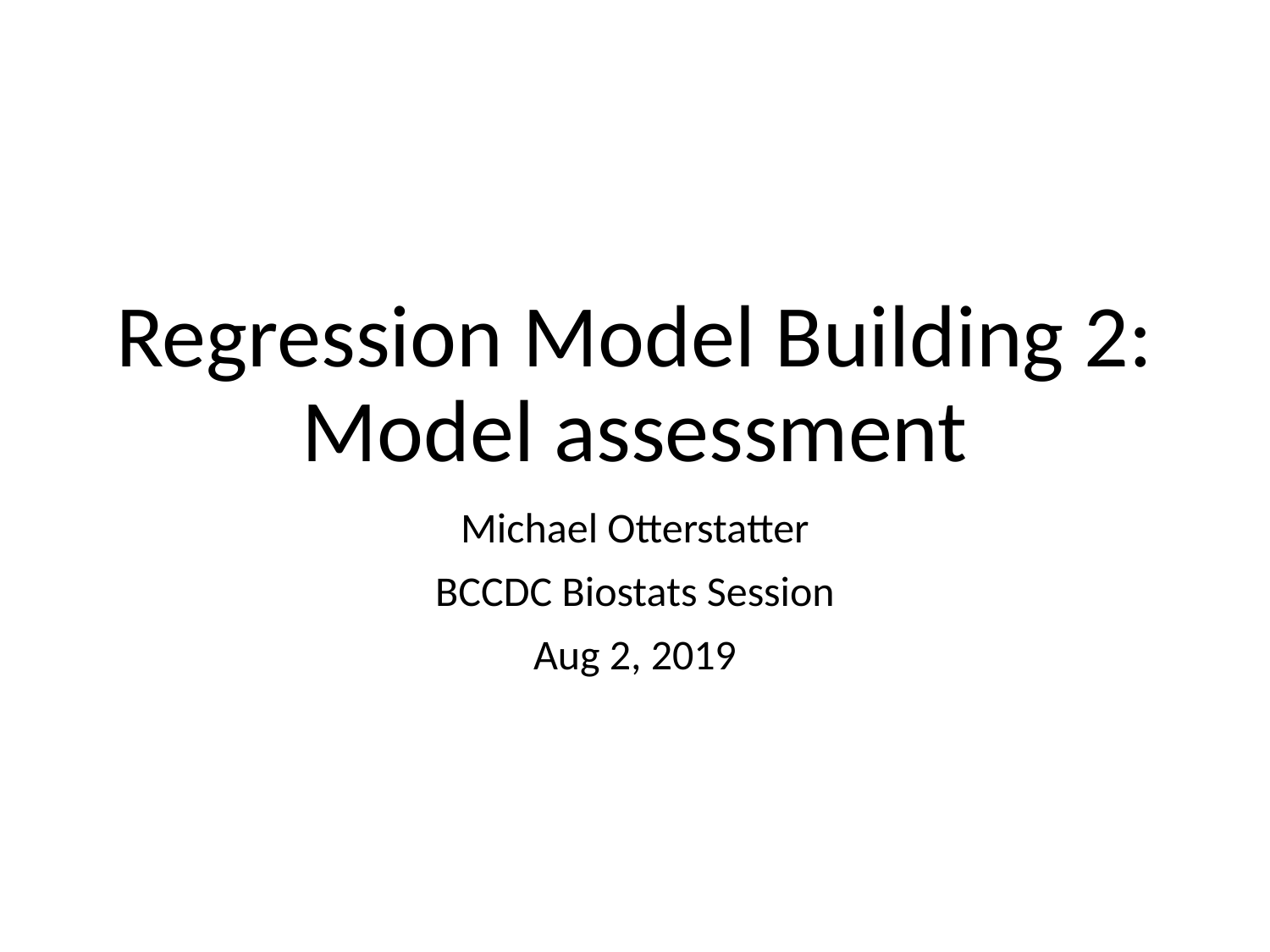

# Regression Model Building 2: Model assessment
Michael Otterstatter
BCCDC Biostats Session
Aug 2, 2019